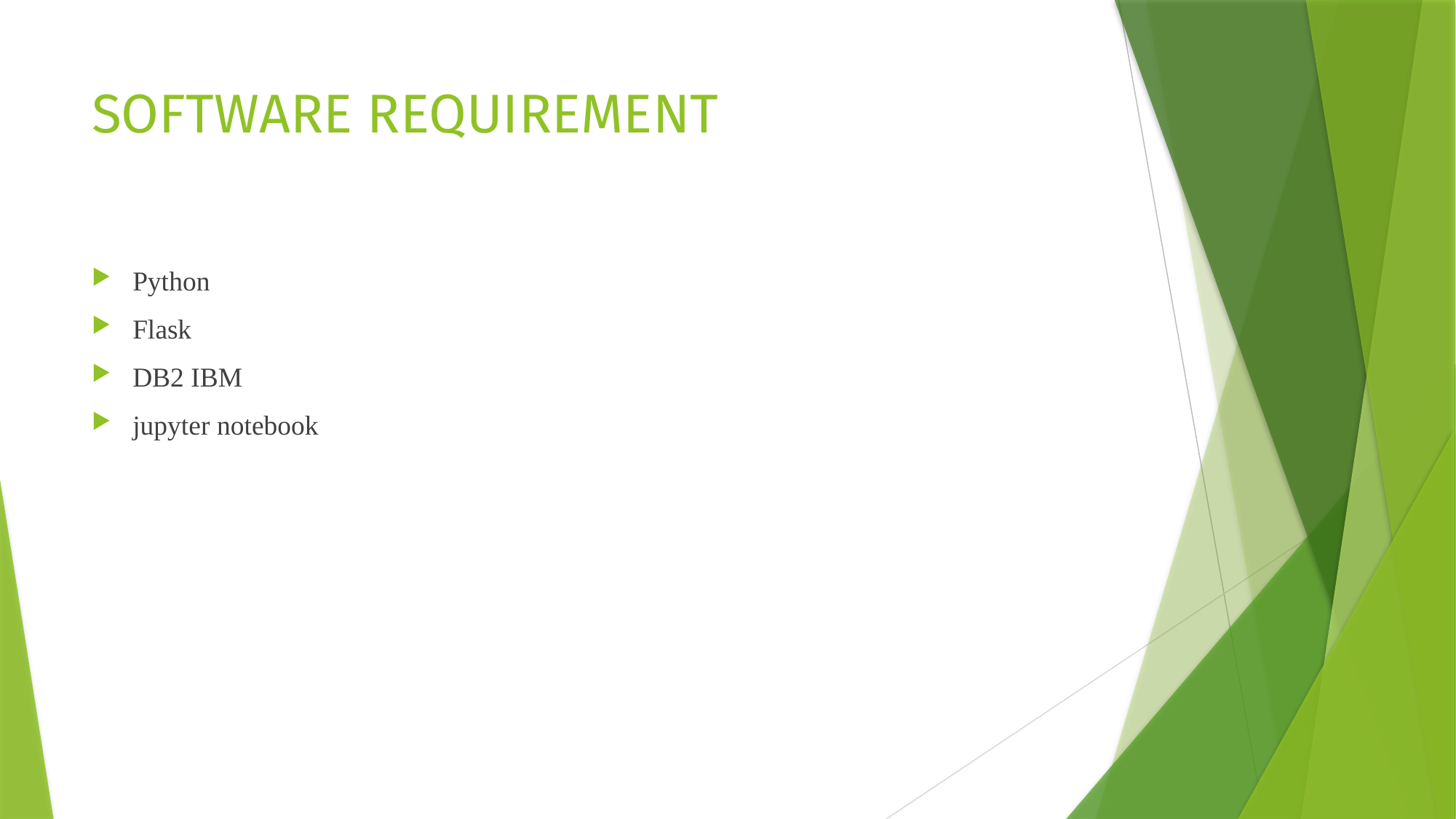

# SOFTWARE REQUIREMENT
Python
Flask
DB2 IBM
jupyter notebook